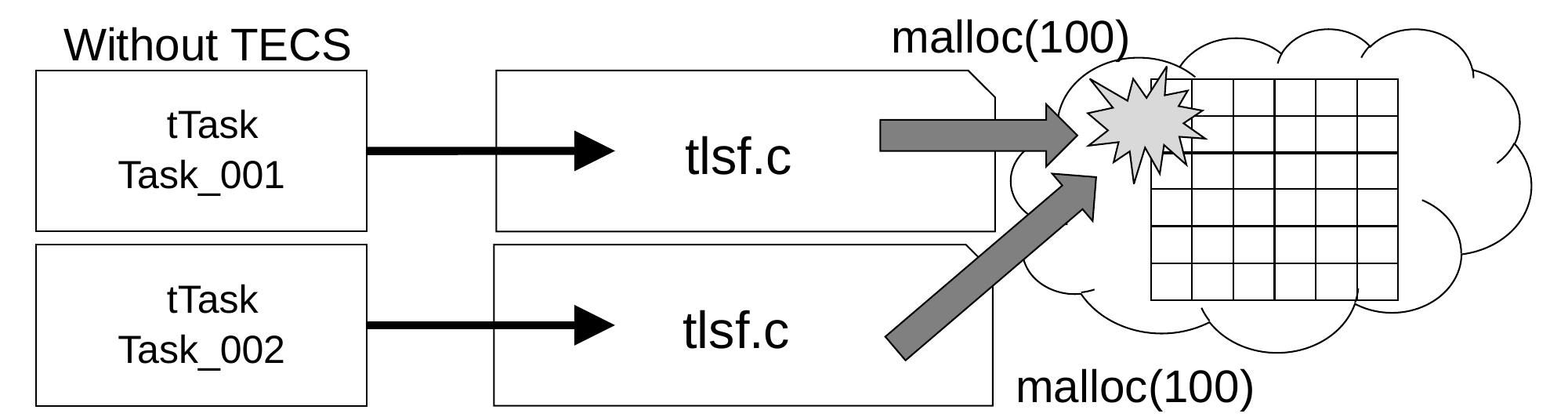

Without TECS
malloc(100)

  tTask
Task_001
tlsf.c

  tTask
Task_002
tlsf.c
malloc(100)